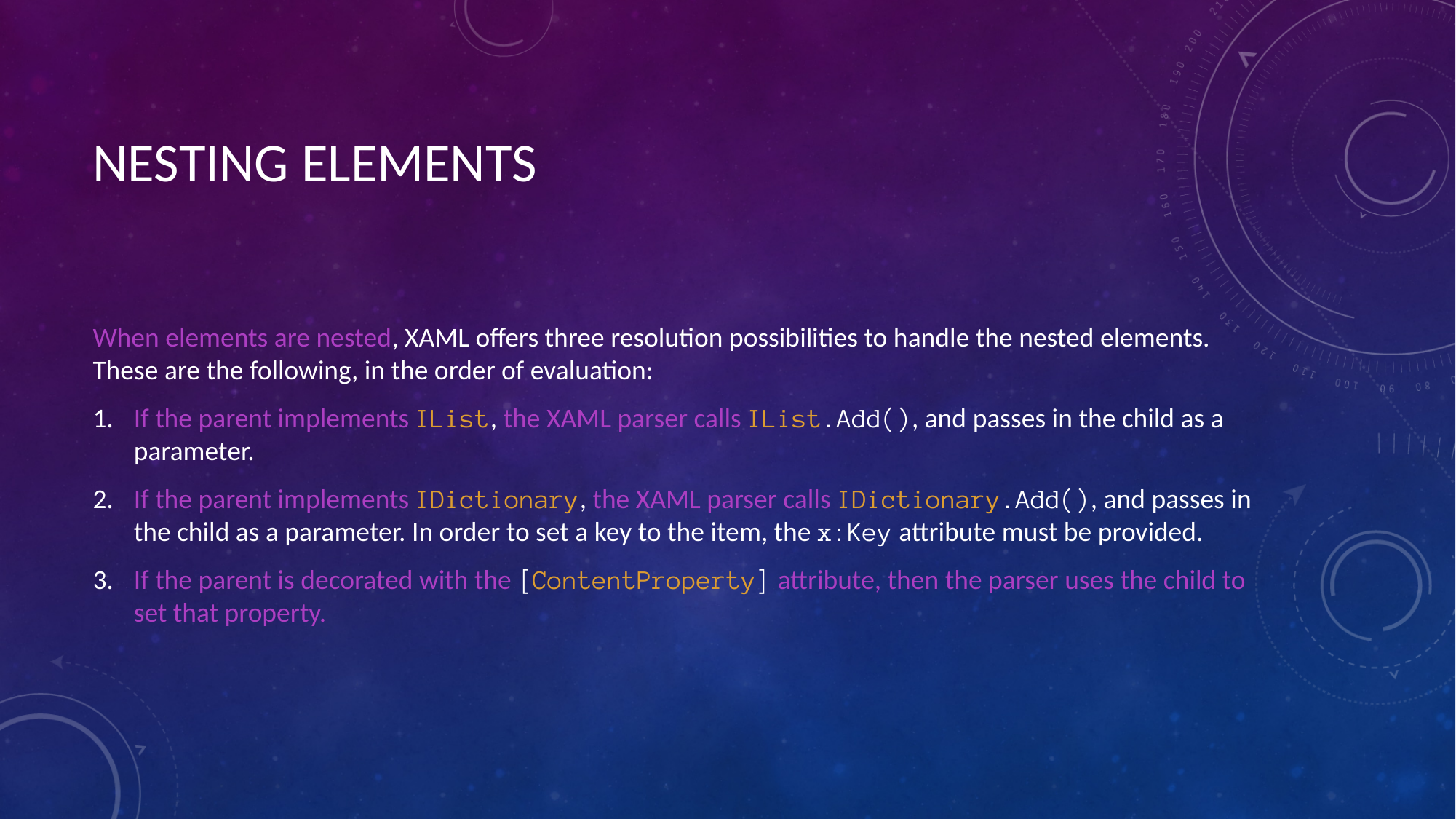

# Nesting Elements
When elements are nested, XAML offers three resolution possibilities to handle the nested elements. These are the following, in the order of evaluation:
If the parent implements IList, the XAML parser calls IList.Add(), and passes in the child as a parameter.
If the parent implements IDictionary, the XAML parser calls IDictionary.Add(), and passes in the child as a parameter. In order to set a key to the item, the x:Key attribute must be provided.
If the parent is decorated with the [ContentProperty] attribute, then the parser uses the child to set that property.